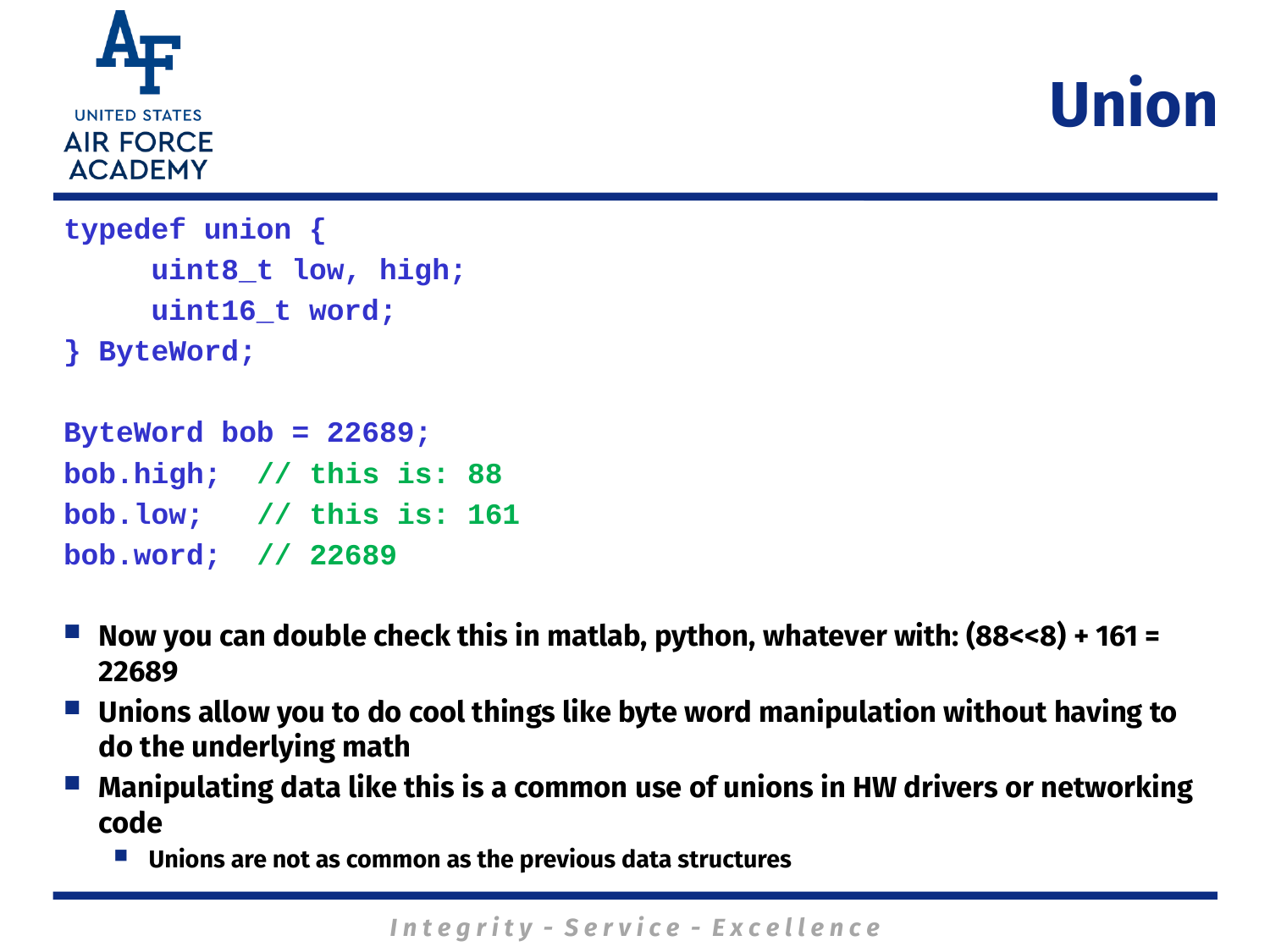

# Union
typedef union {
	uint8_t low, high;
	uint16_t word;
} ByteWord;

ByteWord bob = 22689;
bob.high;  // this is: 88
bob.low;   // this is: 161
bob.word;  // 22689

Now you can double check this in matlab, python, whatever with: (88<<8) + 161 = 22689
Unions allow you to do cool things like byte word manipulation without having to do the underlying math
Manipulating data like this is a common use of unions in HW drivers or networking code
Unions are not as common as the previous data structures